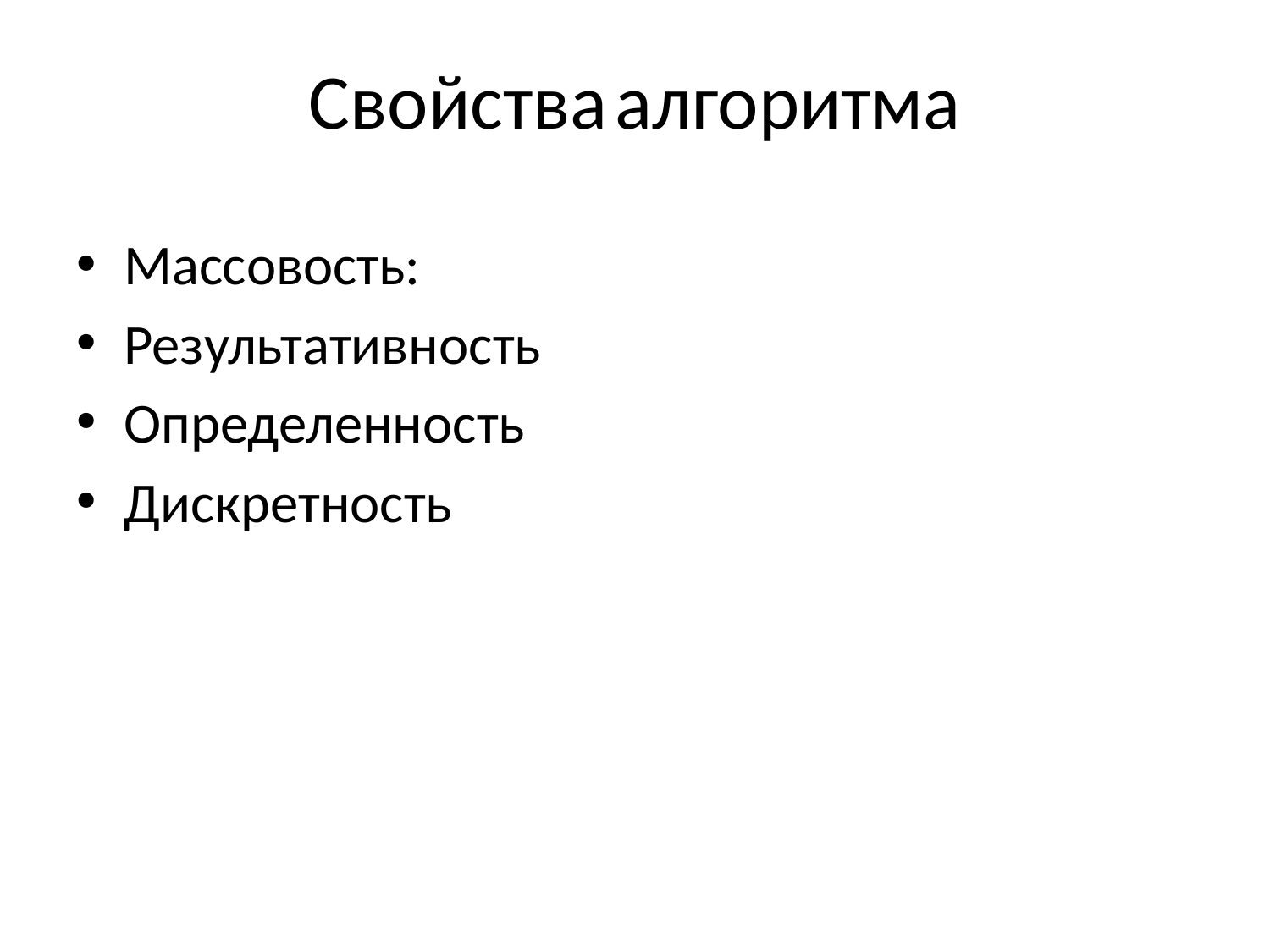

# Свойства алгоритма
Массовость:
Результативность
Определенность
Дискретность